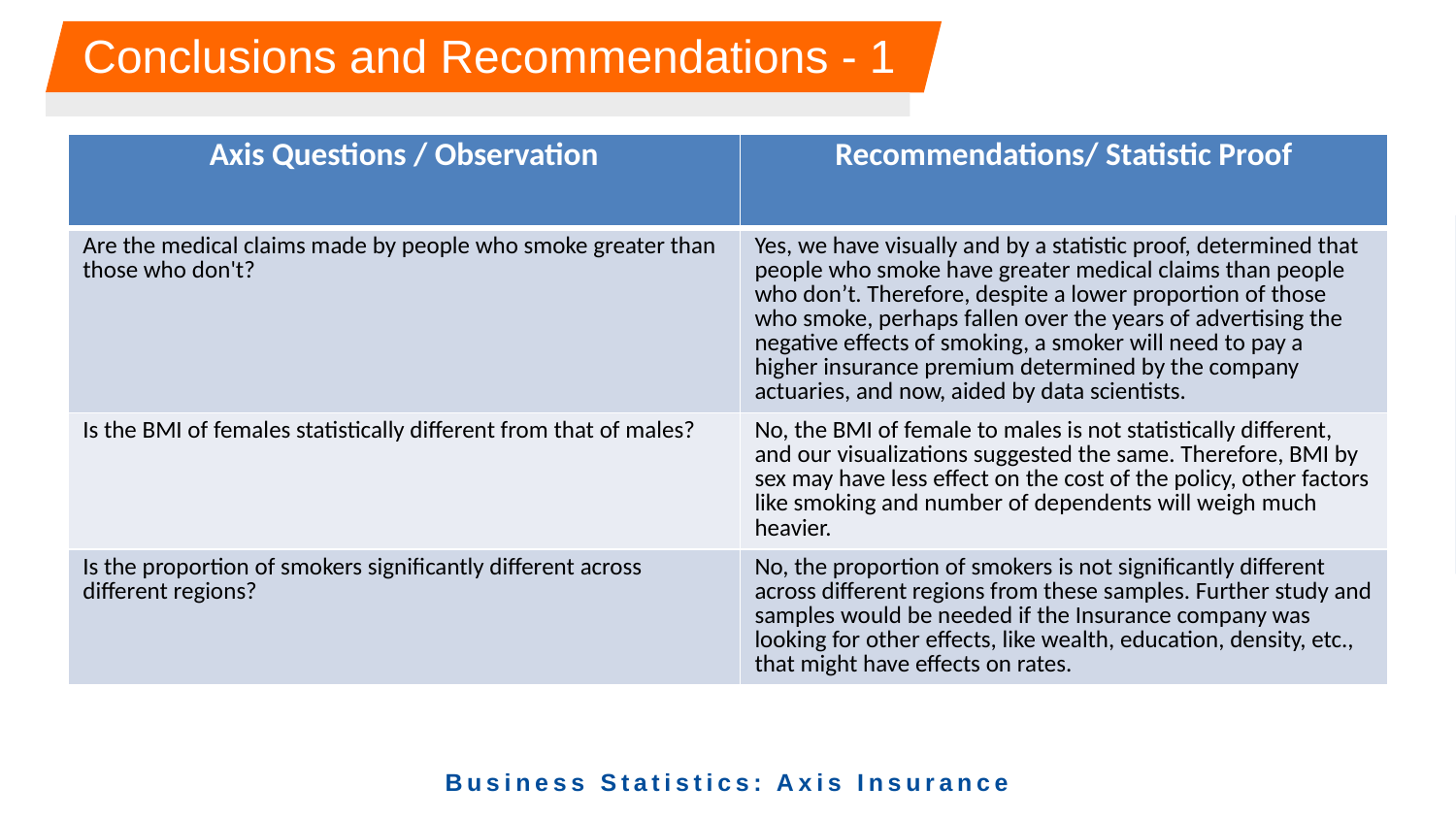

# Conclusions and Recommendations - 1
| Axis Questions / Observation | Recommendations/ Statistic Proof |
| --- | --- |
| Are the medical claims made by people who smoke greater than those who don't? | Yes, we have visually and by a statistic proof, determined that people who smoke have greater medical claims than people who don’t. Therefore, despite a lower proportion of those who smoke, perhaps fallen over the years of advertising the negative effects of smoking, a smoker will need to pay a higher insurance premium determined by the company actuaries, and now, aided by data scientists. |
| Is the BMI of females statistically different from that of males? | No, the BMI of female to males is not statistically different, and our visualizations suggested the same. Therefore, BMI by sex may have less effect on the cost of the policy, other factors like smoking and number of dependents will weigh much heavier. |
| Is the proportion of smokers significantly different across different regions? | No, the proportion of smokers is not significantly different across different regions from these samples. Further study and samples would be needed if the Insurance company was looking for other effects, like wealth, education, density, etc., that might have effects on rates. |